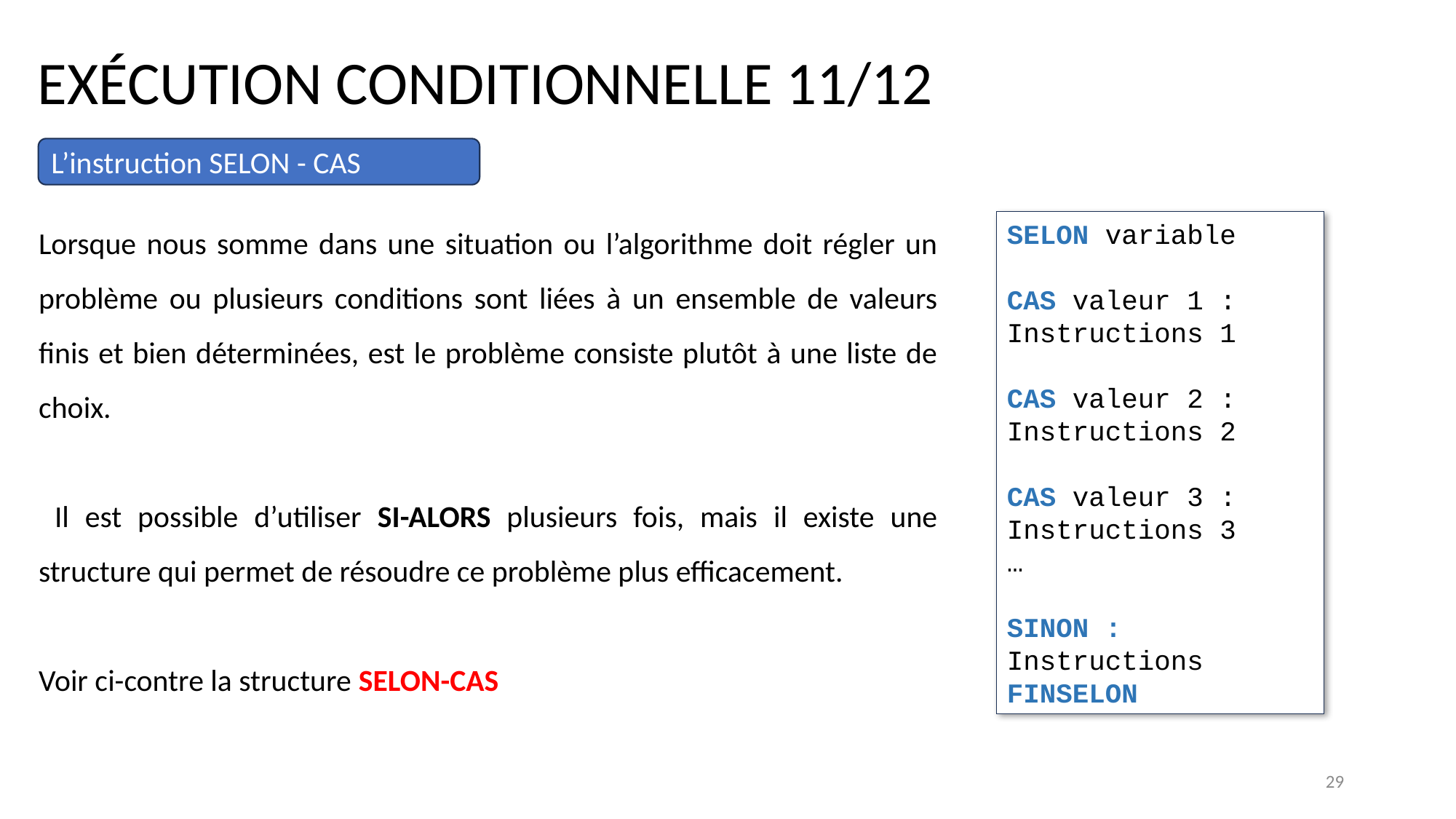

EXÉCUTION CONDITIONNELLE 11/12
L’instruction SELON - CAS
Lorsque nous somme dans une situation ou l’algorithme doit régler un problème ou plusieurs conditions sont liées à un ensemble de valeurs finis et bien déterminées, est le problème consiste plutôt à une liste de choix.

 Il est possible d’utiliser SI-ALORS plusieurs fois, mais il existe une structure qui permet de résoudre ce problème plus efficacement.

Voir ci-contre la structure SELON-CAS
SELON variable

CAS valeur 1 :
Instructions 1

CAS valeur 2 :
Instructions 2

CAS valeur 3 :
Instructions 3
…

SINON :
Instructions
FINSELON

29